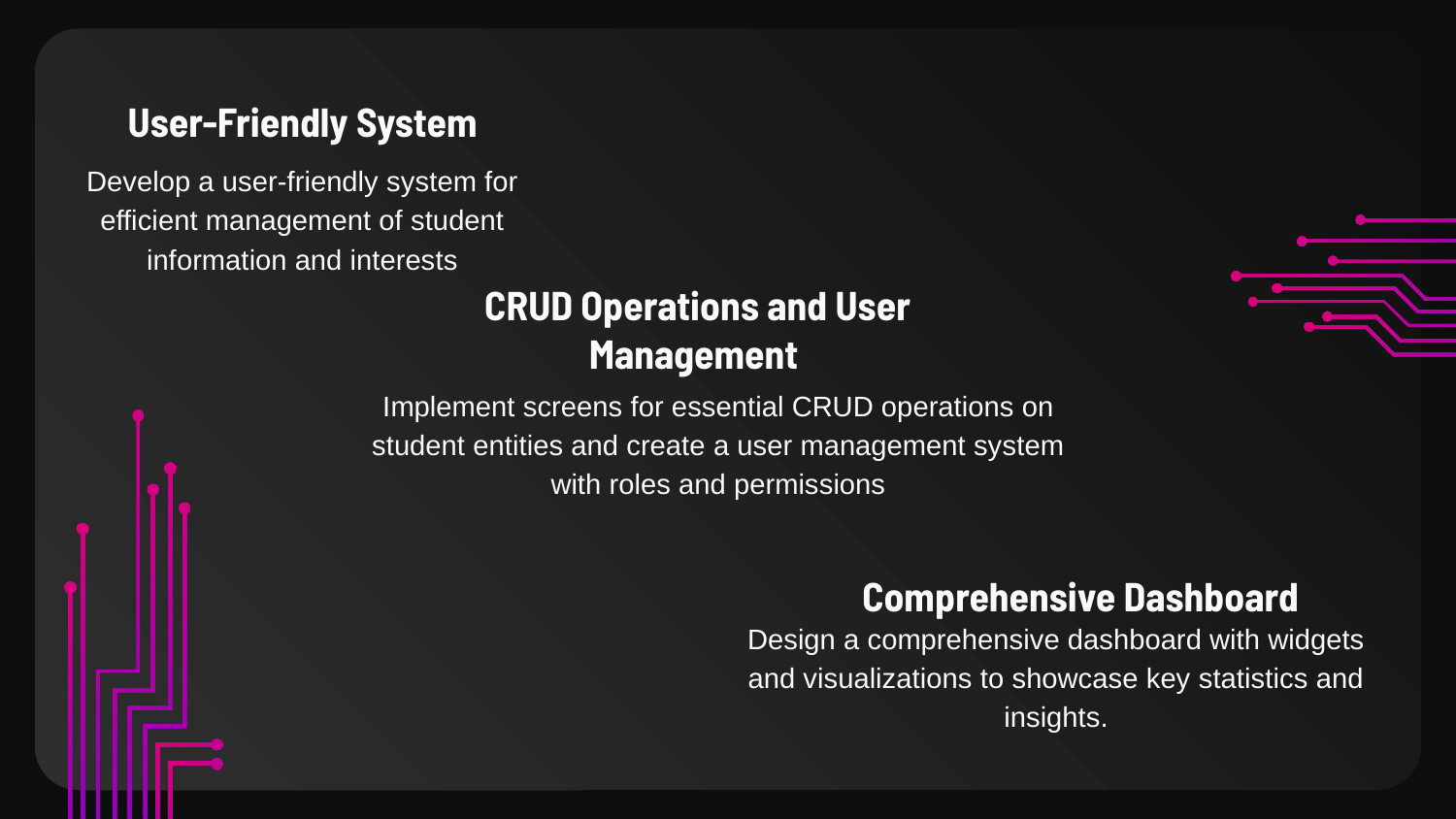

User-Friendly System
Develop a user-friendly system for efficient management of student information and interests
CRUD Operations and User Management
Implement screens for essential CRUD operations on student entities and create a user management system with roles and permissions
Comprehensive Dashboard
Design a comprehensive dashboard with widgets and visualizations to showcase key statistics and insights.